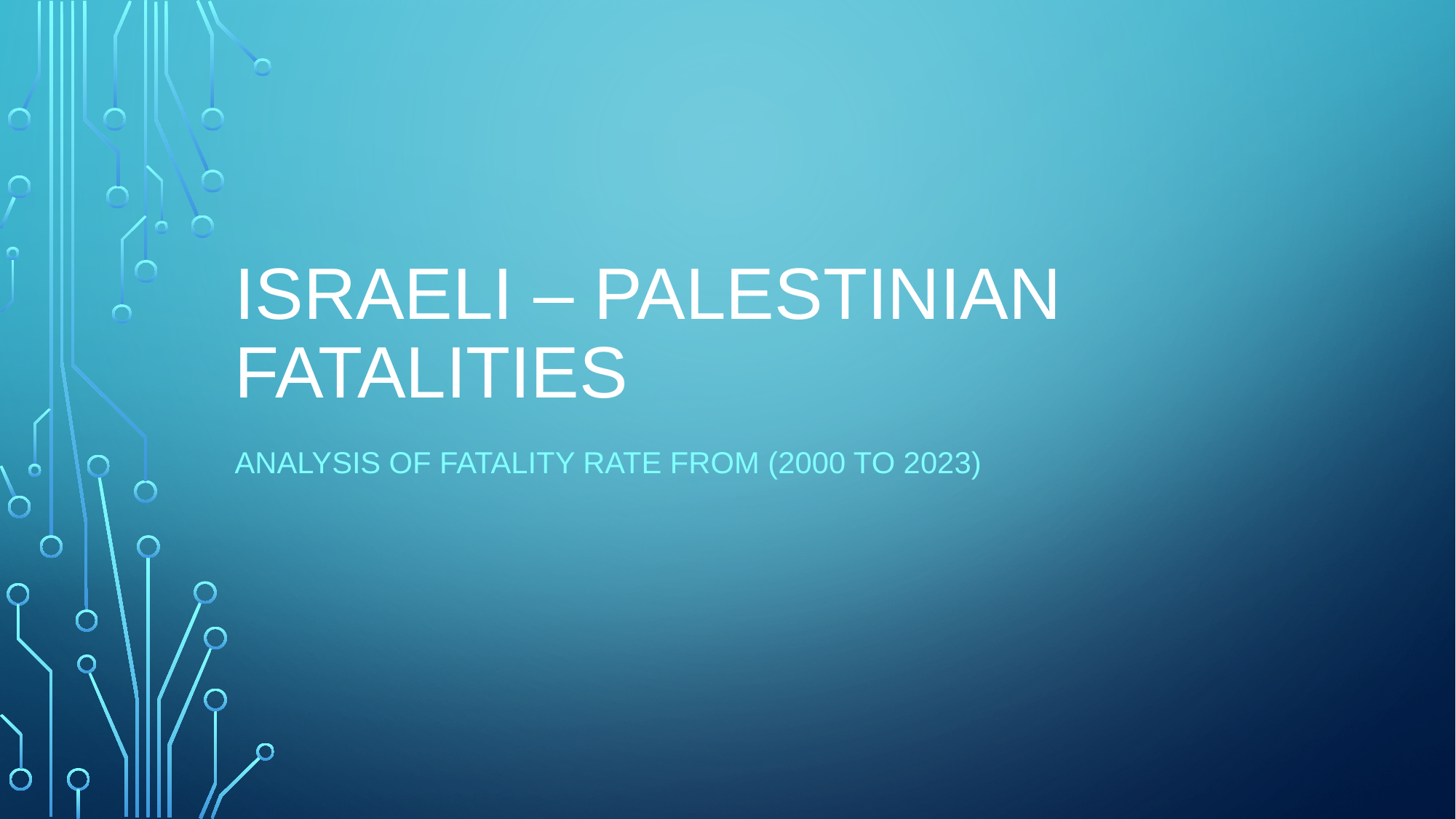

# Israeli – Palestinian FATALITIES
Analysis OF FATALITY RATE FROM (2000 to 2023)